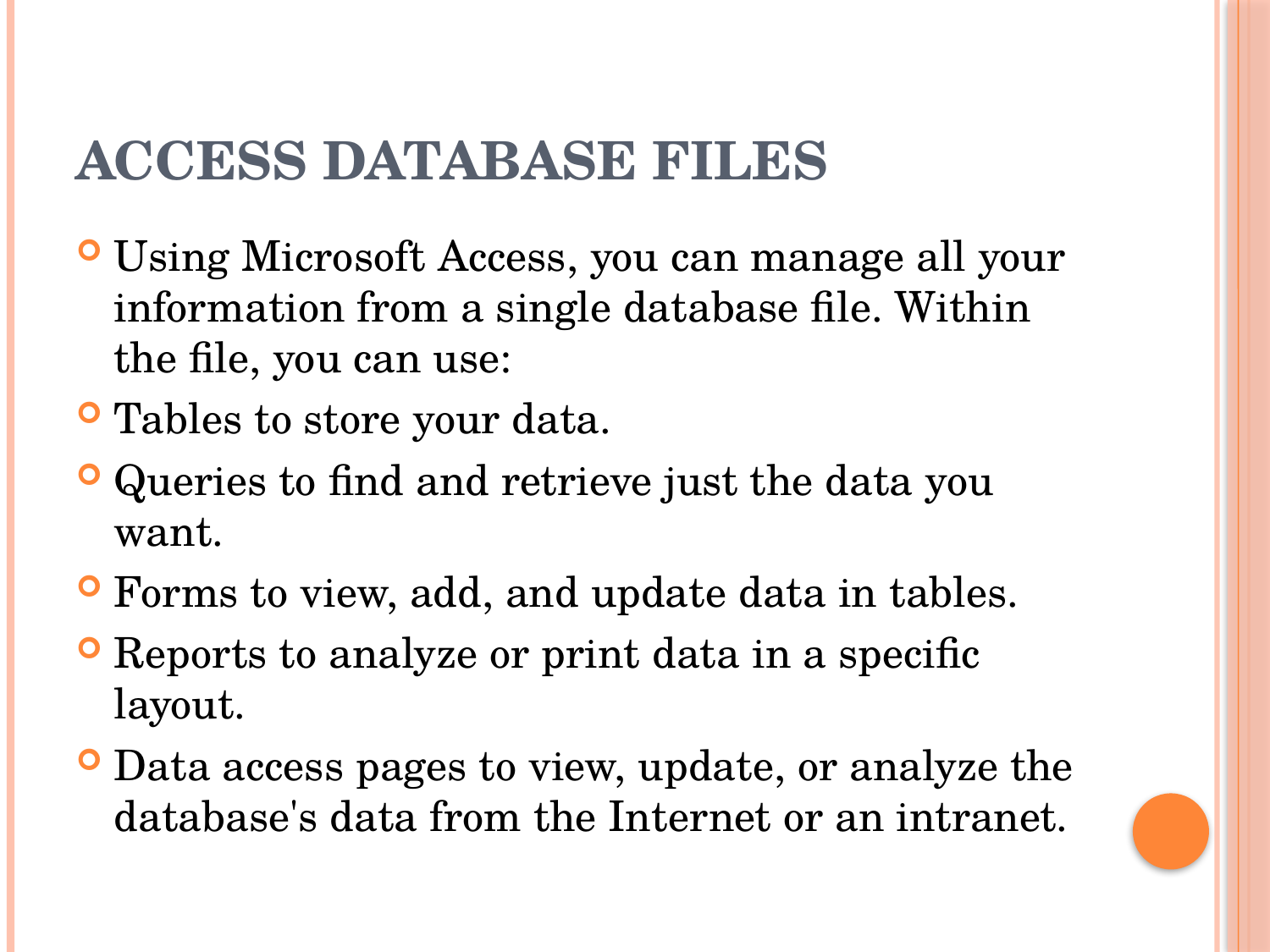

# Access database files
Using Microsoft Access, you can manage all your information from a single database file. Within the file, you can use:
Tables to store your data.
Queries to find and retrieve just the data you want.
Forms to view, add, and update data in tables.
Reports to analyze or print data in a specific layout.
Data access pages to view, update, or analyze the database's data from the Internet or an intranet.